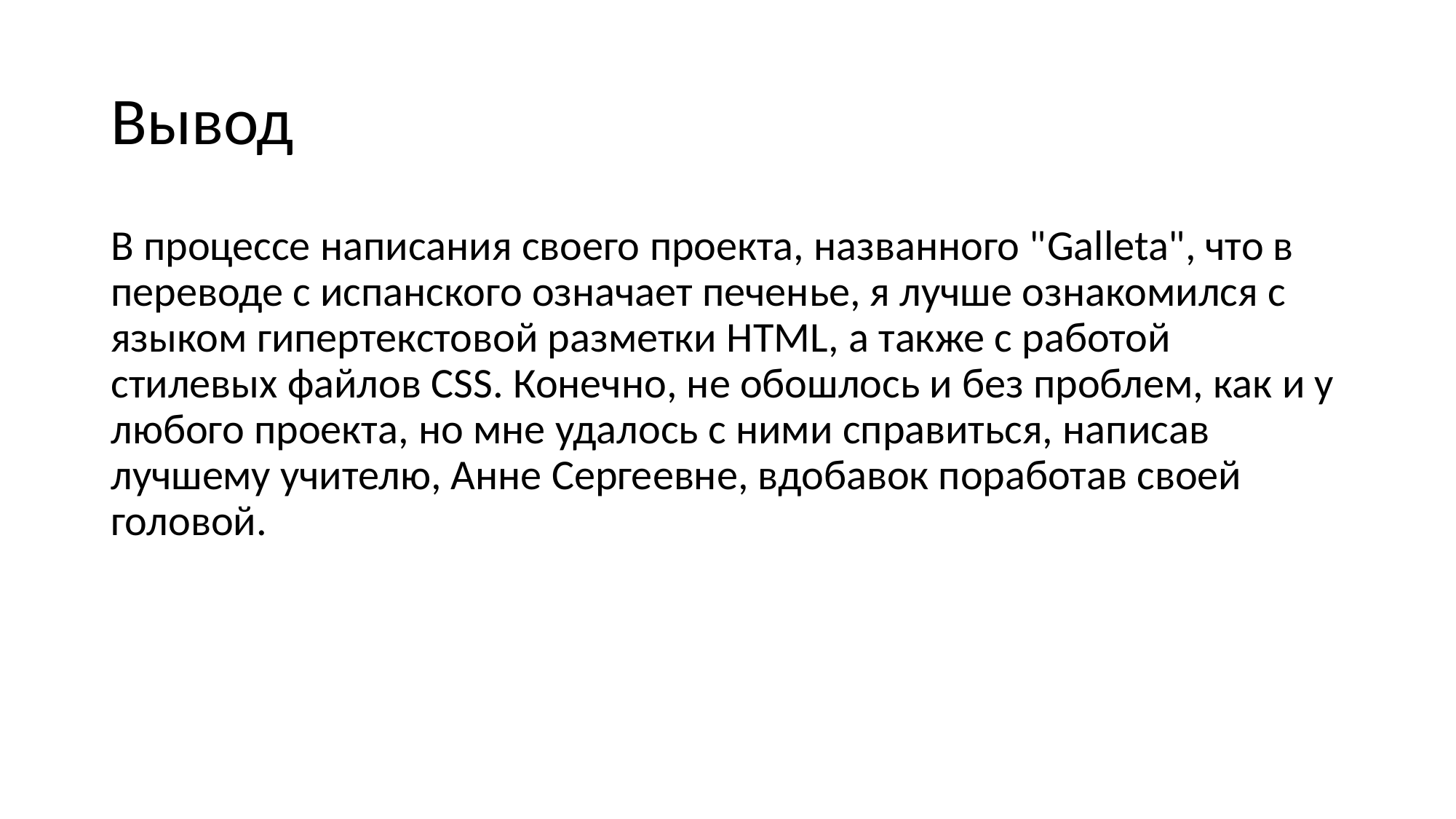

# Вывод
В процессе написания своего проекта, названного "Galleta", что в переводе с испанского означает печенье, я лучше ознакомился с языком гипертекстовой разметки HTML, а также с работой стилевых файлов CSS. Конечно, не обошлось и без проблем, как и у любого проекта, но мне удалось с ними справиться, написав лучшему учителю, Анне Сергеевне, вдобавок поработав своей головой.